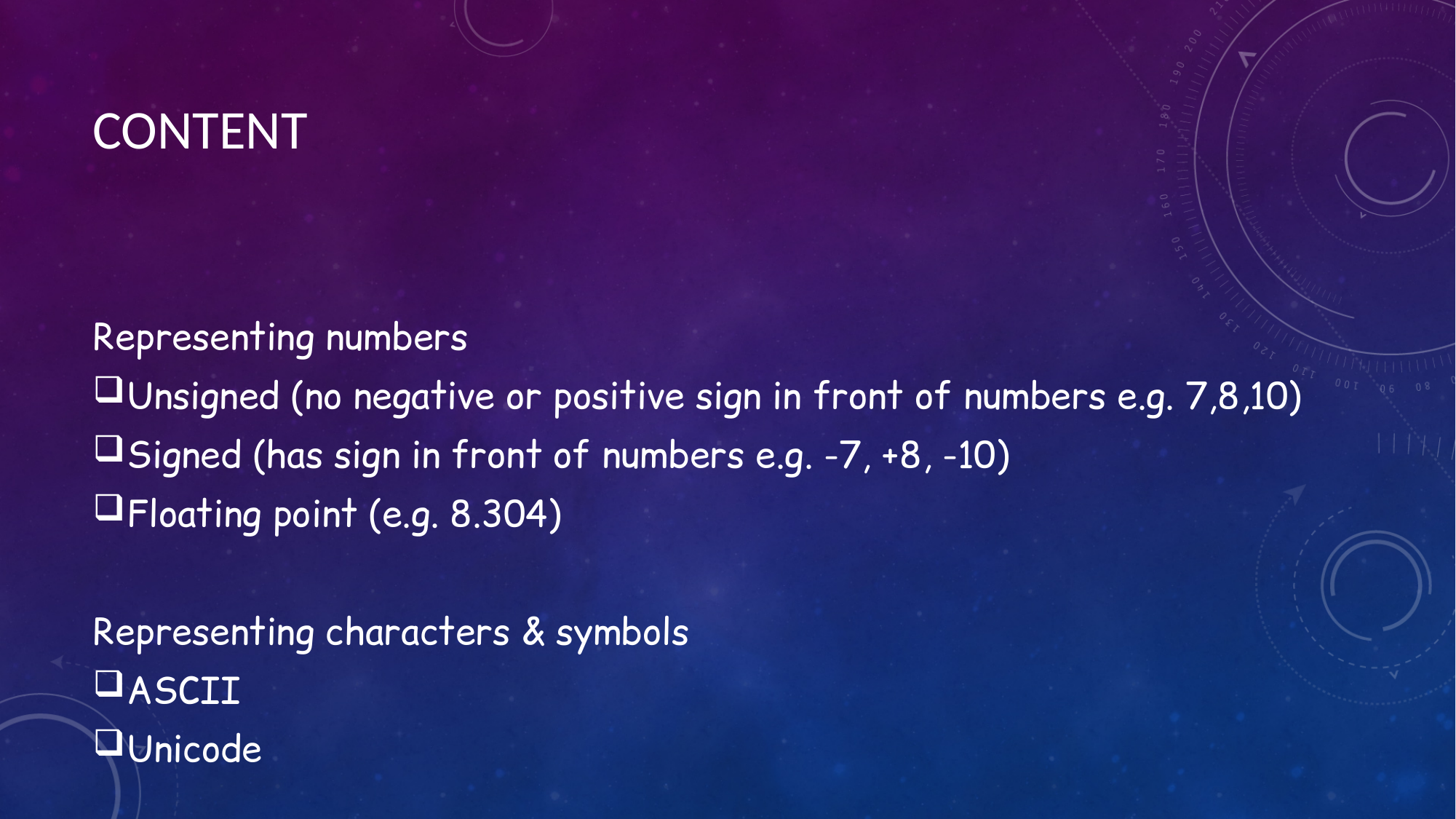

# CONTENT
Representing numbers
Unsigned (no negative or positive sign in front of numbers e.g. 7,8,10)
Signed (has sign in front of numbers e.g. -7, +8, -10)
Floating point (e.g. 8.304)

Representing characters & symbols
ASCII
Unicode